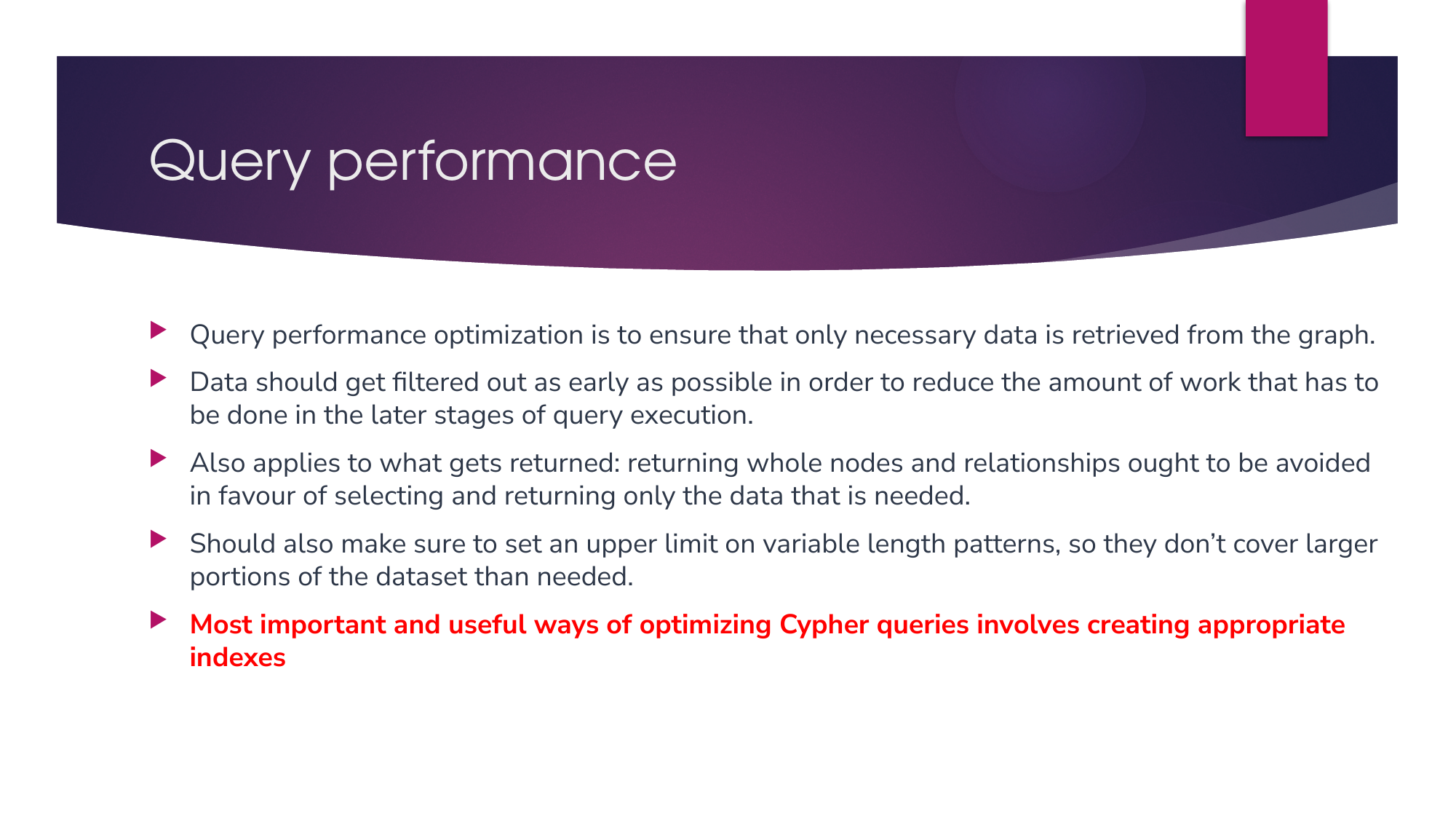

# Query performance
Query performance optimization is to ensure that only necessary data is retrieved from the graph.
Data should get filtered out as early as possible in order to reduce the amount of work that has to be done in the later stages of query execution.
Also applies to what gets returned: returning whole nodes and relationships ought to be avoided in favour of selecting and returning only the data that is needed.
Should also make sure to set an upper limit on variable length patterns, so they don’t cover larger portions of the dataset than needed.
Most important and useful ways of optimizing Cypher queries involves creating appropriate indexes